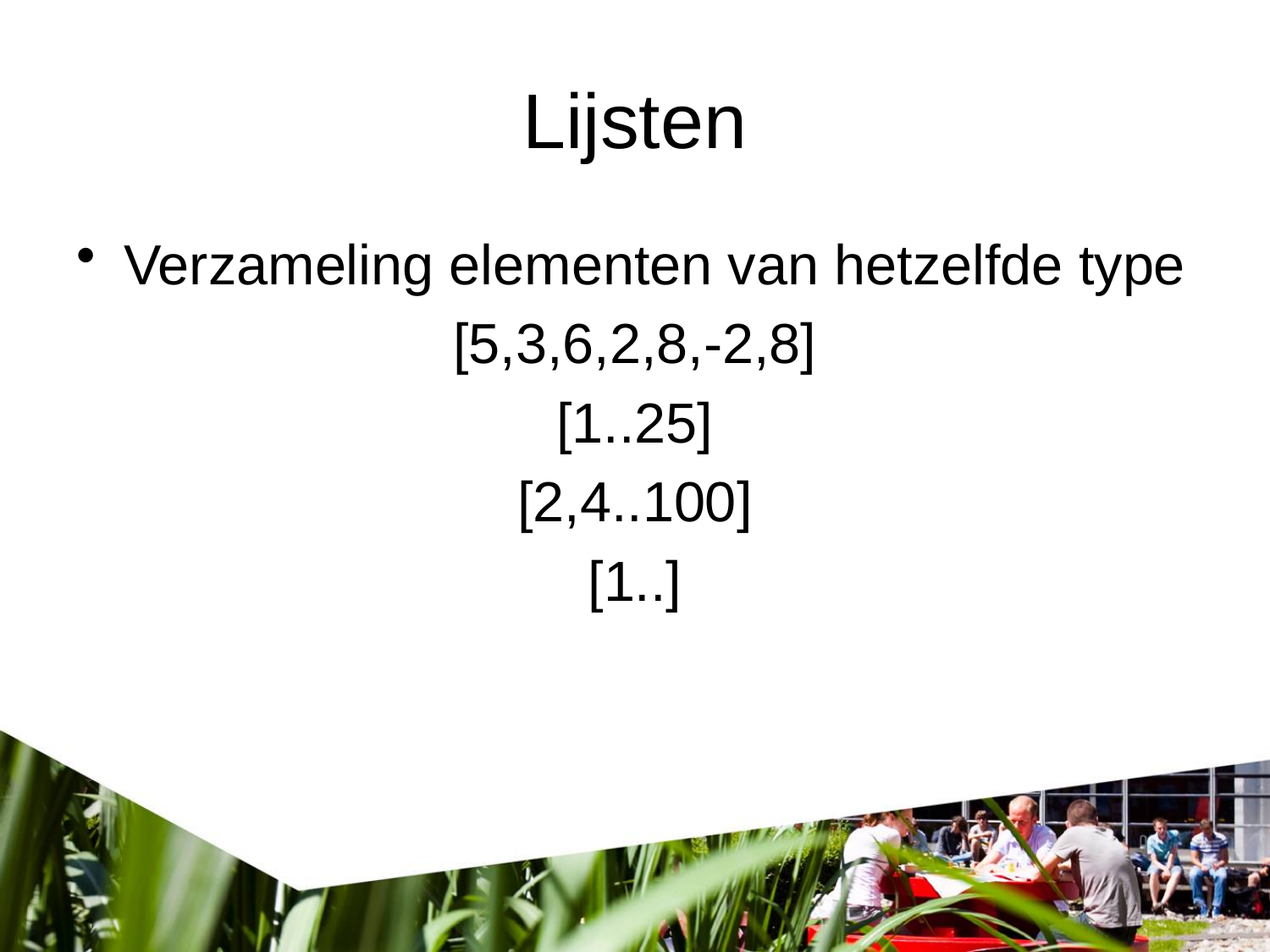

# Lijsten
Verzameling elementen van hetzelfde type
[5,3,6,2,8,-2,8]
[1..25]
[2,4..100]
[1..]